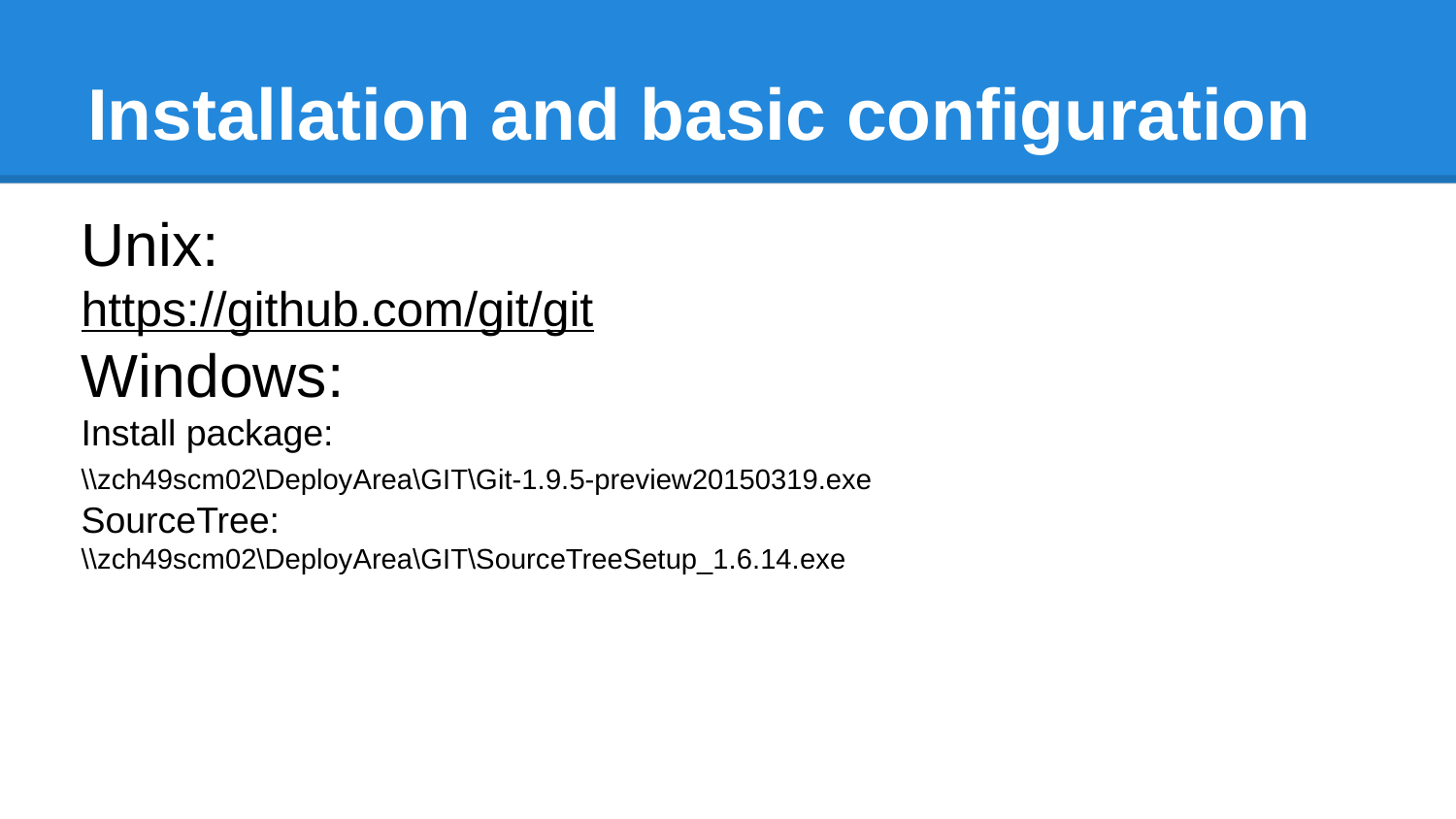

# Installation and basic configuration
Unix:
https://github.com/git/git
Windows:
Install package:
\\zch49scm02\DeployArea\GIT\Git-1.9.5-preview20150319.exe
SourceTree:
\\zch49scm02\DeployArea\GIT\SourceTreeSetup_1.6.14.exe